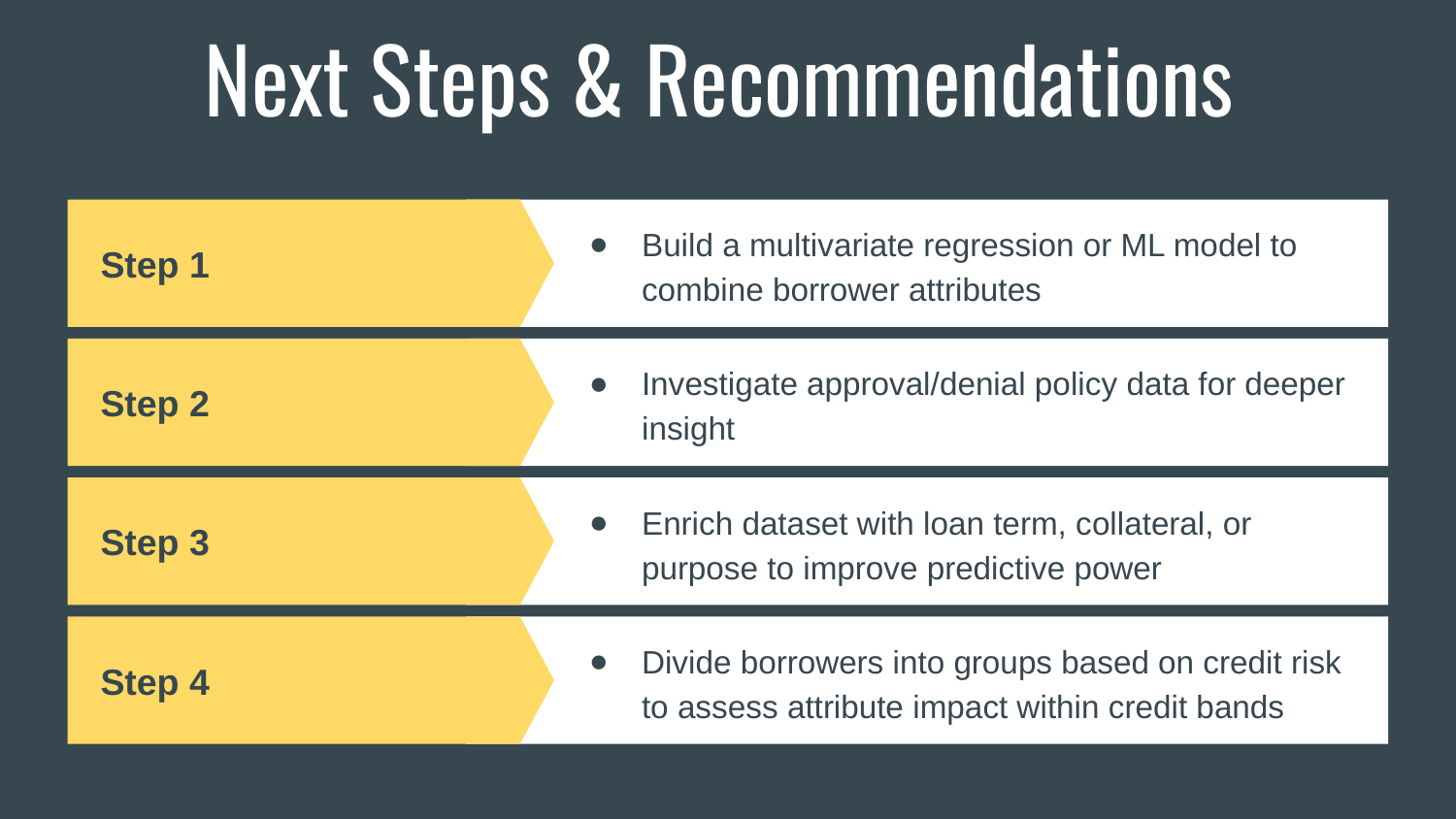

# Next Steps & Recommendations

Build a multivariate regression or ML model to combine borrower attributes
Step 1

Step 2
Investigate approval/denial policy data for deeper insight

Step 3
Enrich dataset with loan term, collateral, or purpose to improve predictive power
Step 4

Divide borrowers into groups based on credit risk to assess attribute impact within credit bands